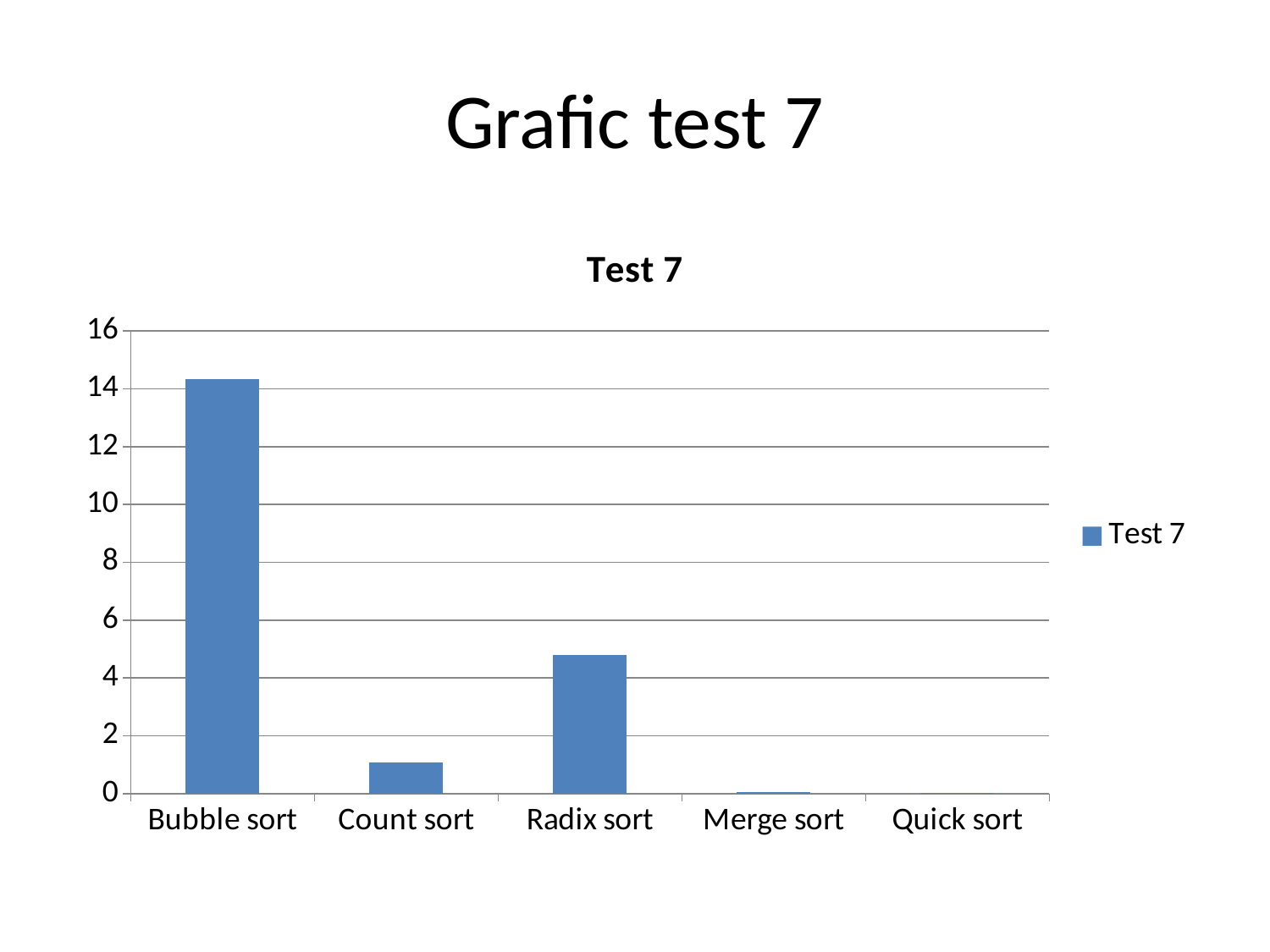

# Grafic test 7

### Chart:

| Category | Test 7 |
|---|---|
| Bubble sort | 14.3466255664825 |
| Count sort | 1.08358454704284 |
| Radix sort | 4.78494930267334 |
| Merge sort | 0.0350041389465332 |
| Quick sort | 0.0230021476745605 |